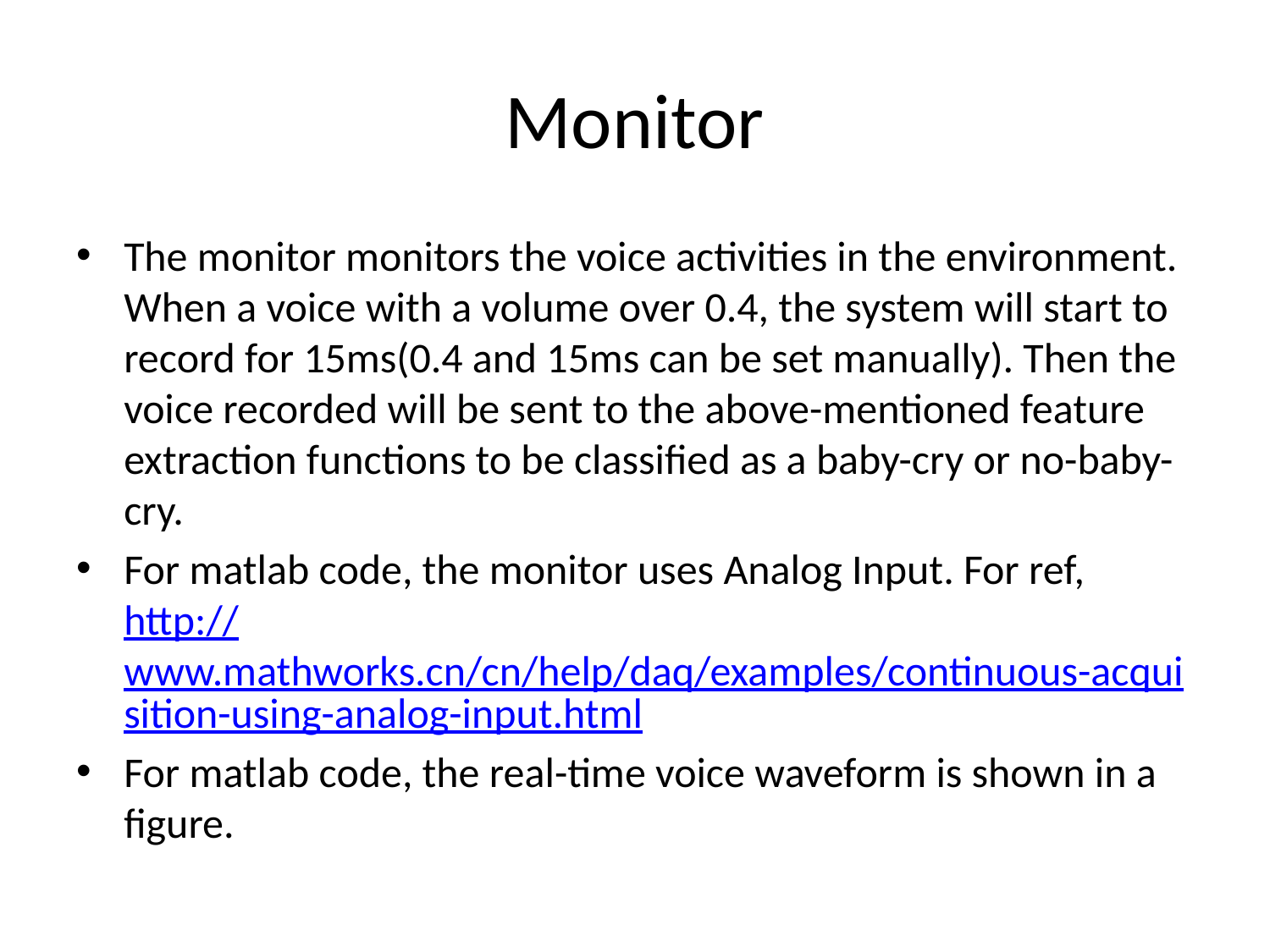

# Monitor
The monitor monitors the voice activities in the environment. When a voice with a volume over 0.4, the system will start to record for 15ms(0.4 and 15ms can be set manually). Then the voice recorded will be sent to the above-mentioned feature extraction functions to be classified as a baby-cry or no-baby-cry.
For matlab code, the monitor uses Analog Input. For ref, http://www.mathworks.cn/cn/help/daq/examples/continuous-acquisition-using-analog-input.html
For matlab code, the real-time voice waveform is shown in a figure.